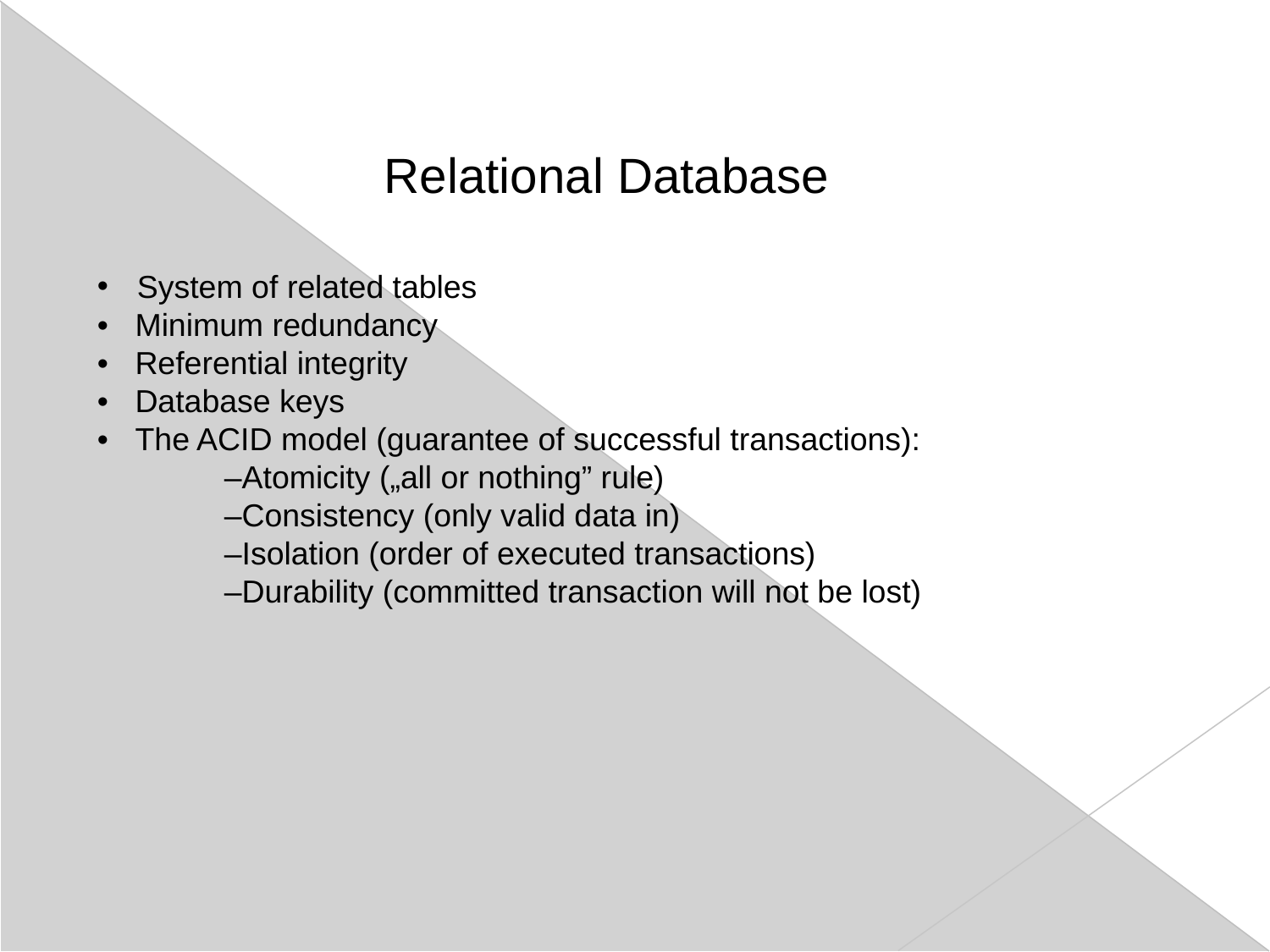

Relational Database

System of related tables
•   Minimum redundancy
•   Referential integrity
•   Database keys
•   The ACID model (guarantee of successful transactions):
	–Atomicity („all or nothing” rule)
	–Consistency (only valid data in)
	–Isolation (order of executed transactions)
	–Durability (committed transaction will not be lost)